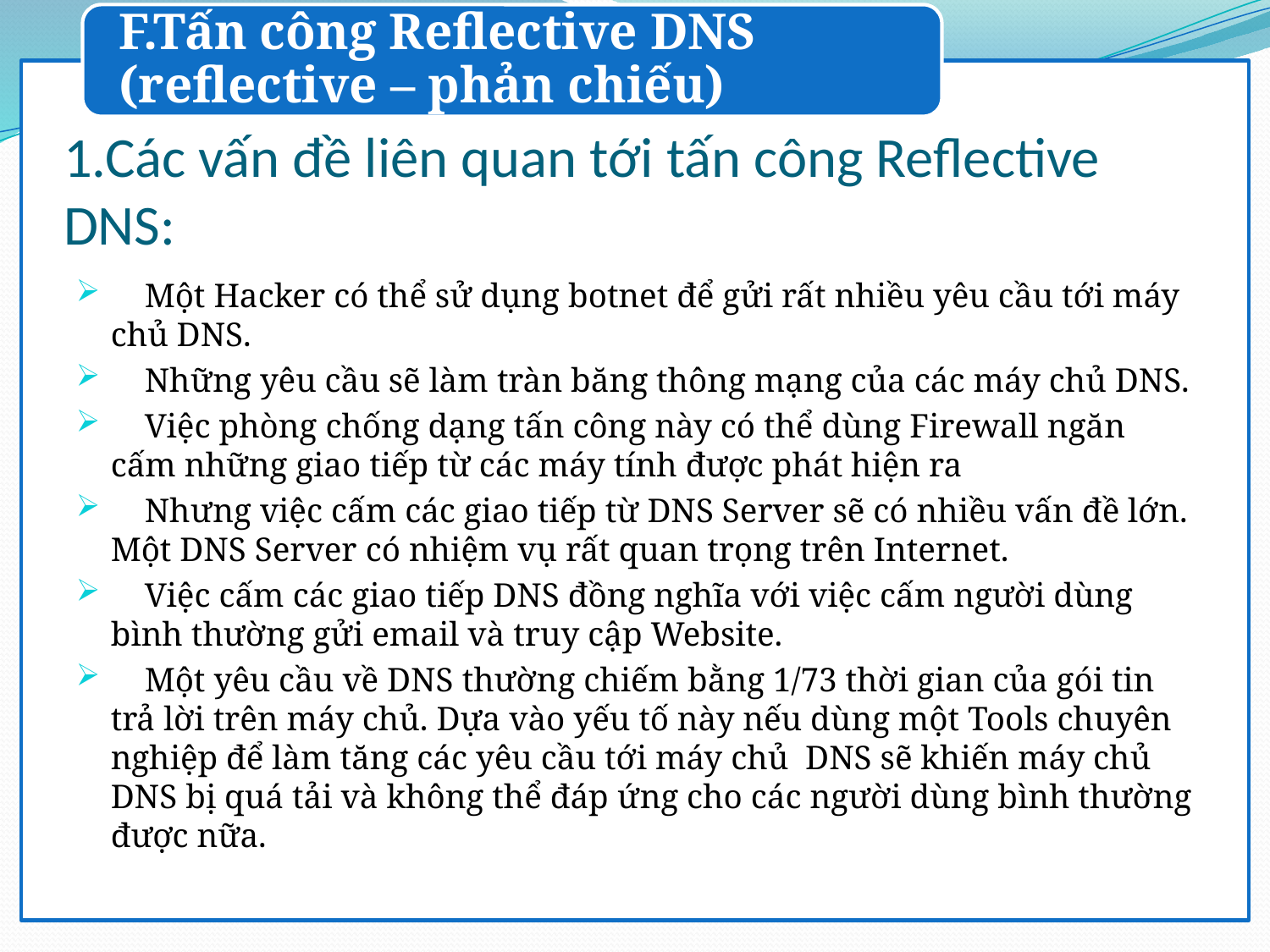

F.Tấn công Reflective DNS (reflective – phản chiếu)

# 1.Các vấn đề liên quan tới tấn công Reflective DNS:
    Một Hacker có thể sử dụng botnet để gửi rất nhiều yêu cầu tới máy chủ DNS.
    Những yêu cầu sẽ làm tràn băng thông mạng của các máy chủ DNS.
    Việc phòng chống dạng tấn công này có thể dùng Firewall ngăn cấm những giao tiếp từ các máy tính được phát hiện ra
    Nhưng việc cấm các giao tiếp từ DNS Server sẽ có nhiều vấn đề lớn. Một DNS Server có nhiệm vụ rất quan trọng trên Internet.
    Việc cấm các giao tiếp DNS đồng nghĩa với việc cấm người dùng bình thường gửi email và truy cập Website.
    Một yêu cầu về DNS thường chiếm bằng 1/73 thời gian của gói tin trả lời trên máy chủ. Dựa vào yếu tố này nếu dùng một Tools chuyên nghiệp để làm tăng các yêu cầu tới máy chủ  DNS sẽ khiến máy chủ DNS bị quá tải và không thể đáp ứng cho các người dùng bình thường được nữa.